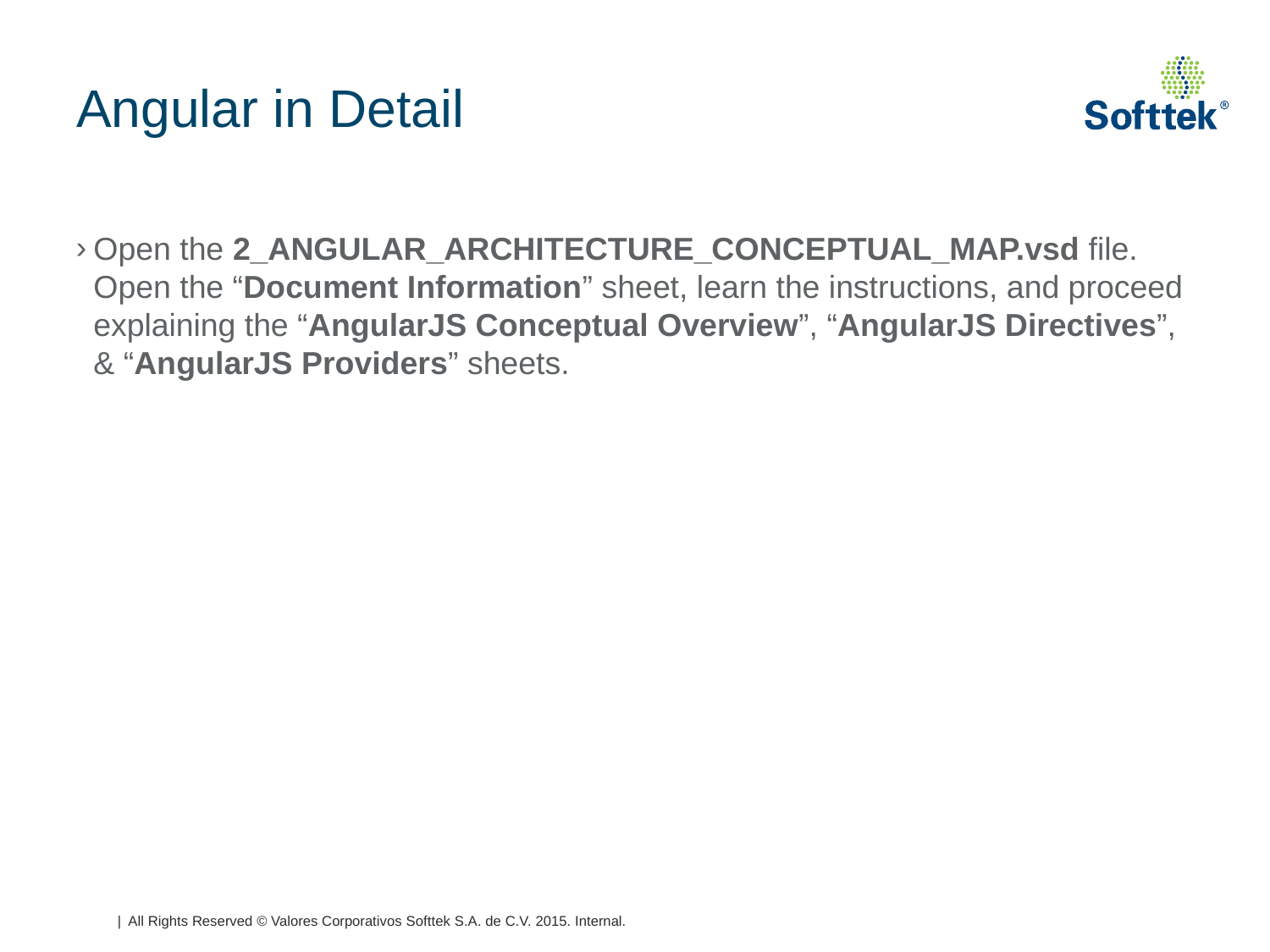

# Angular in Detail
Open the 2_ANGULAR_ARCHITECTURE_CONCEPTUAL_MAP.vsd file.   Open the “Document Information” sheet, learn the instructions, and proceed explaining the “AngularJS Conceptual Overview”, “AngularJS Directives”, & “AngularJS Providers” sheets.